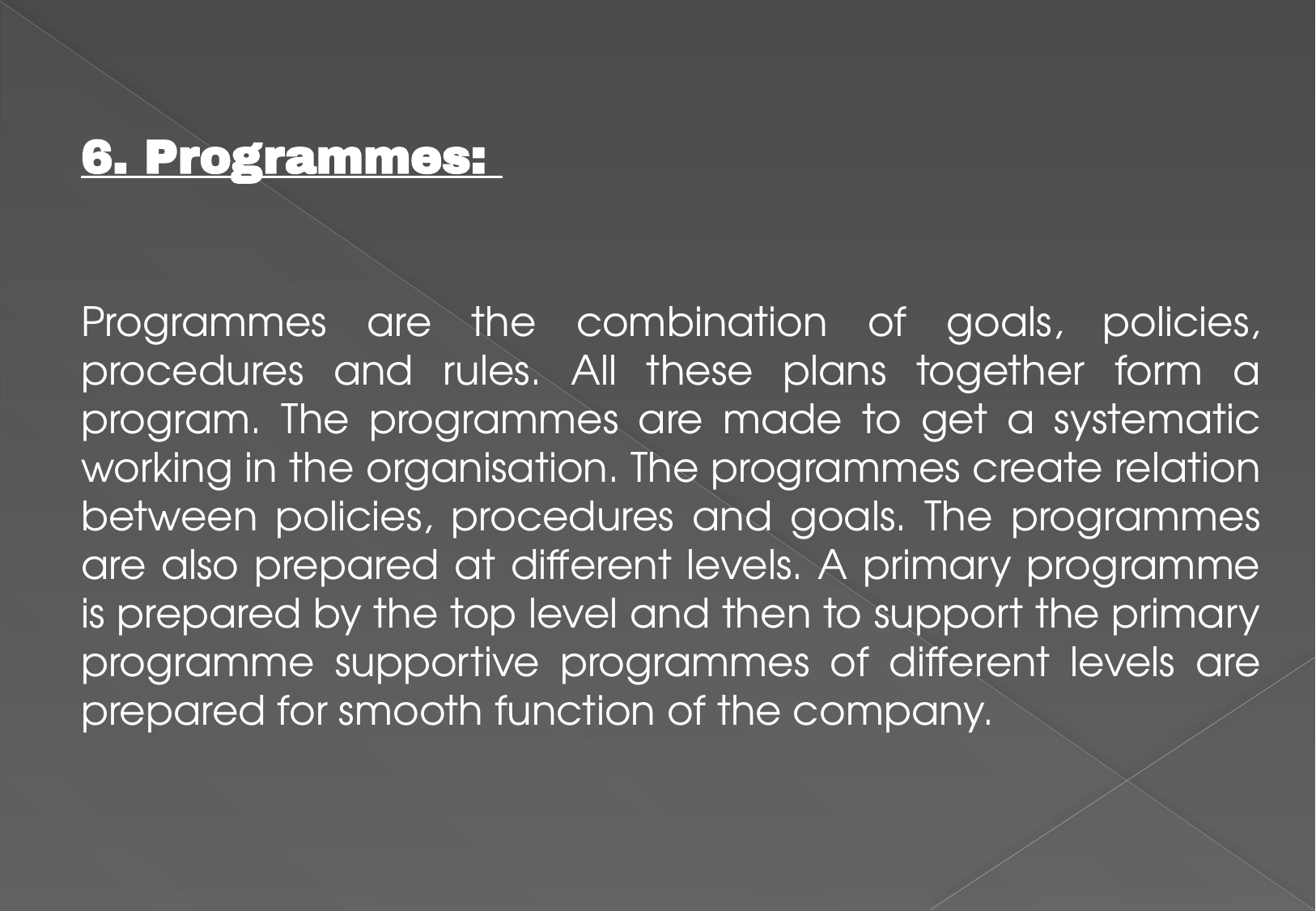

6. Programmes:

Programmes are the combination of goals, policies, procedures and rules. All these plans together form a program. The programmes are made to get a systematic working in the organisation. The programmes create relation between policies, procedures and goals. The programmes are also prepared at different levels. A primary programme is prepared by the top level and then to support the primary programme supportive programmes of different levels are prepared for smooth function of the company.